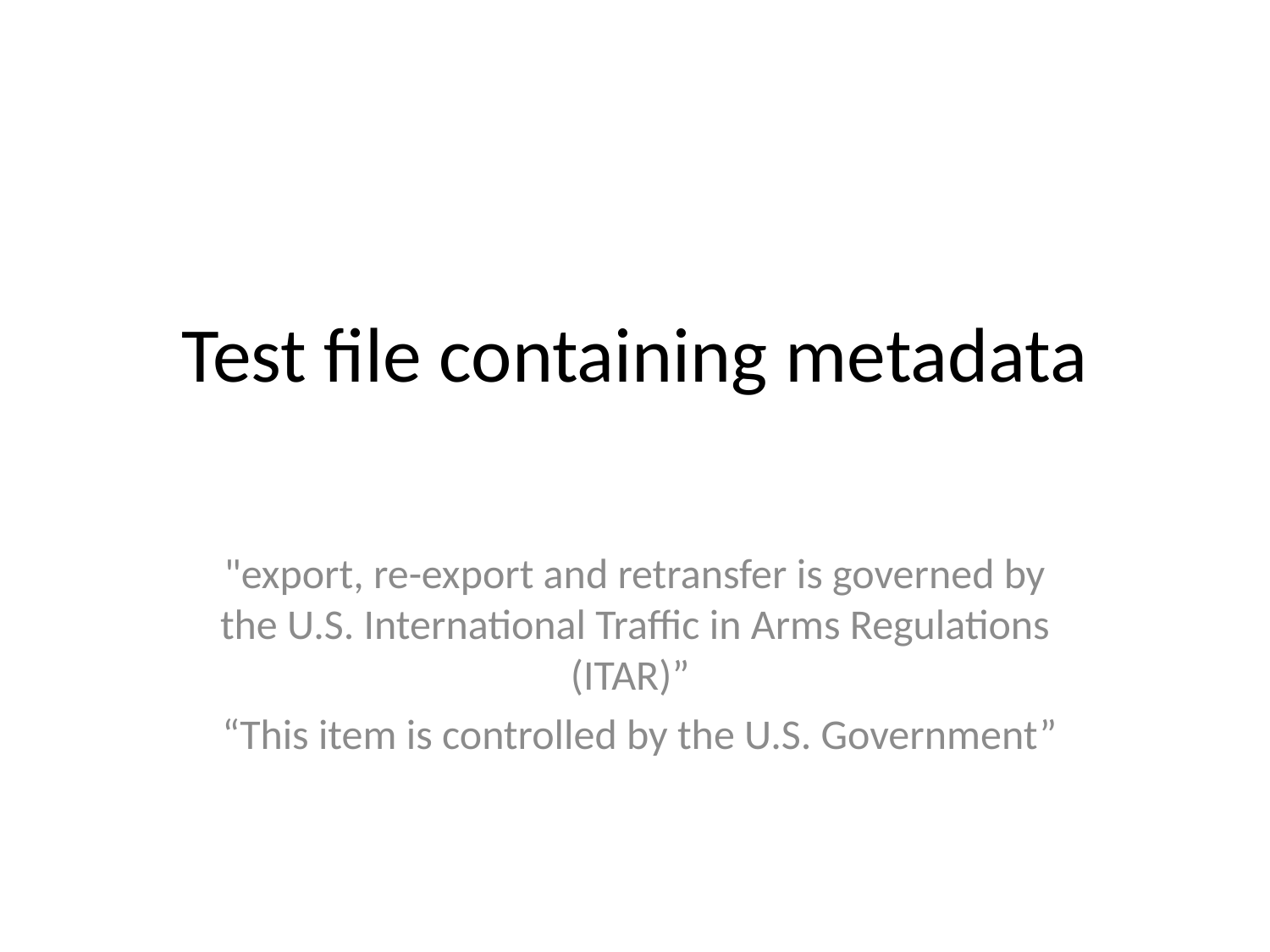

# Test file containing metadata
"export, re-export and retransfer is governed by the U.S. International Traffic in Arms Regulations (ITAR)”
 “This item is controlled by the U.S. Government”